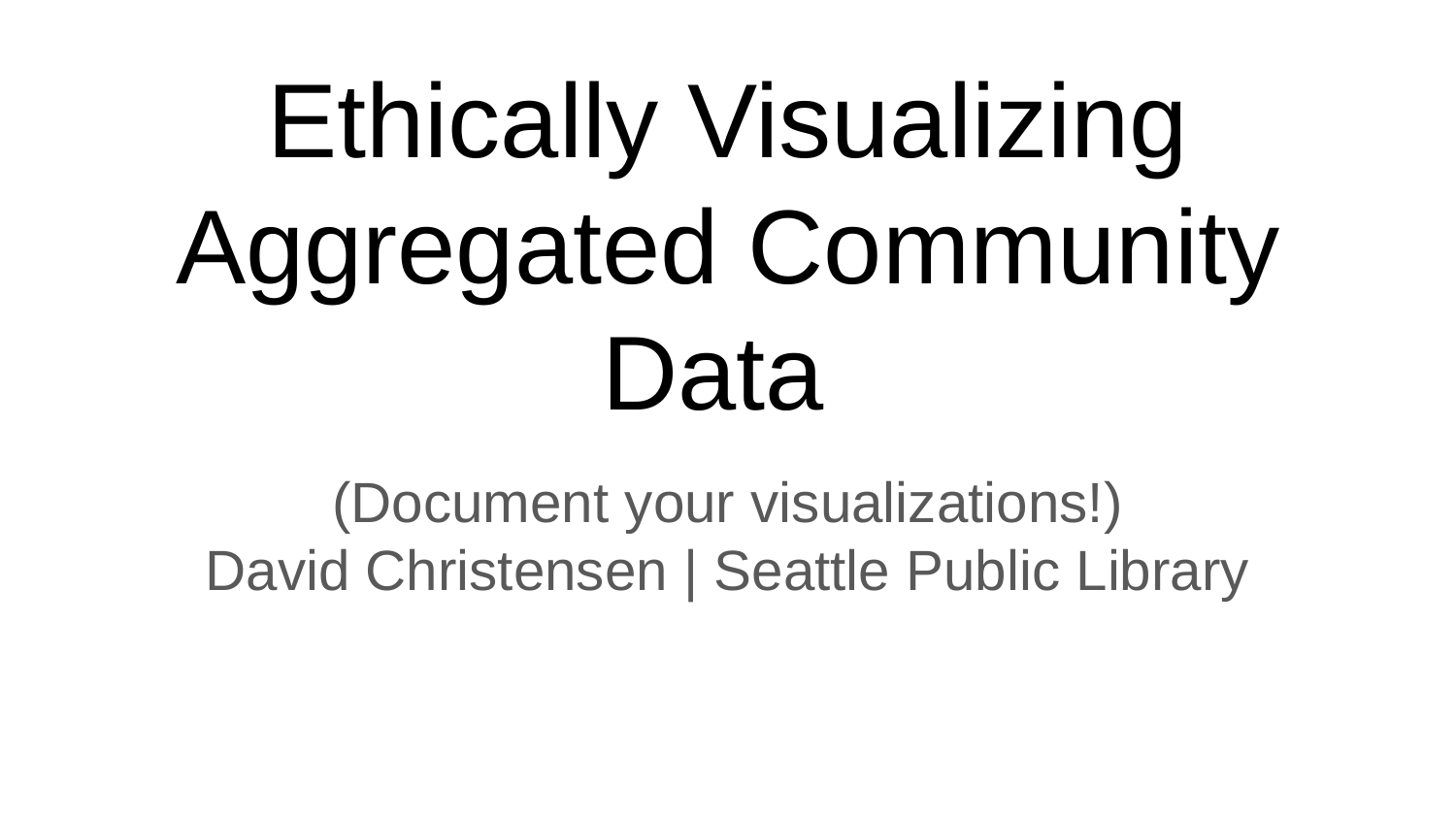

# Ethically Visualizing Aggregated Community Data
(Document your visualizations!)
David Christensen | Seattle Public Library